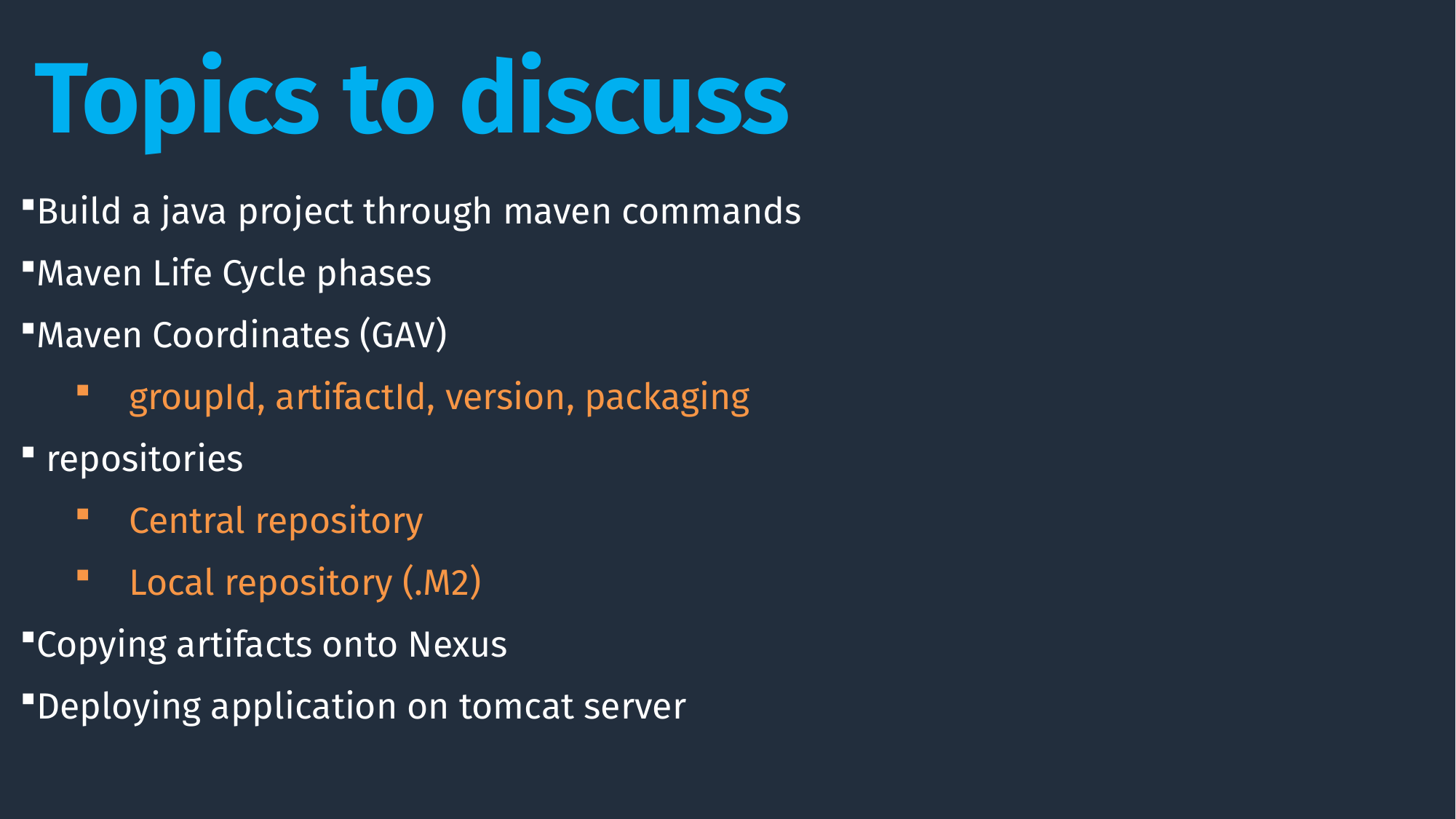

Topics to discuss
Build a java project through maven commands
Maven Life Cycle phases
Maven Coordinates (GAV)
groupId, artifactId, version, packaging
 repositories
Central repository
Local repository (.M2)
Copying artifacts onto Nexus
Deploying application on tomcat server